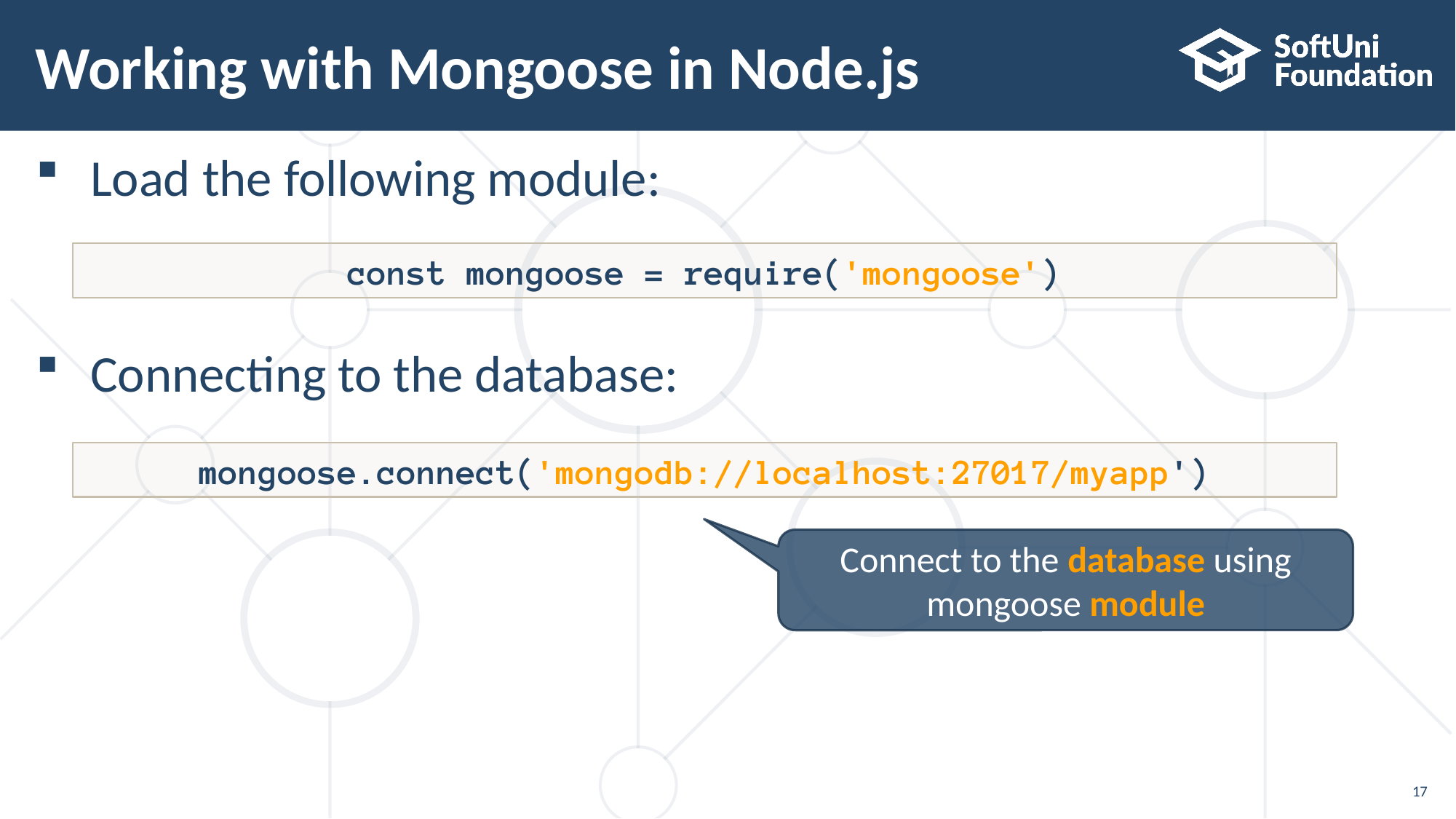

# Working with Mongoose in Node.js
Load the following module:
Connecting to the database:
const mongoose = require('mongoose')
mongoose.connect('mongodb://localhost:27017/myapp')
Connect to the database using mongoose module
17